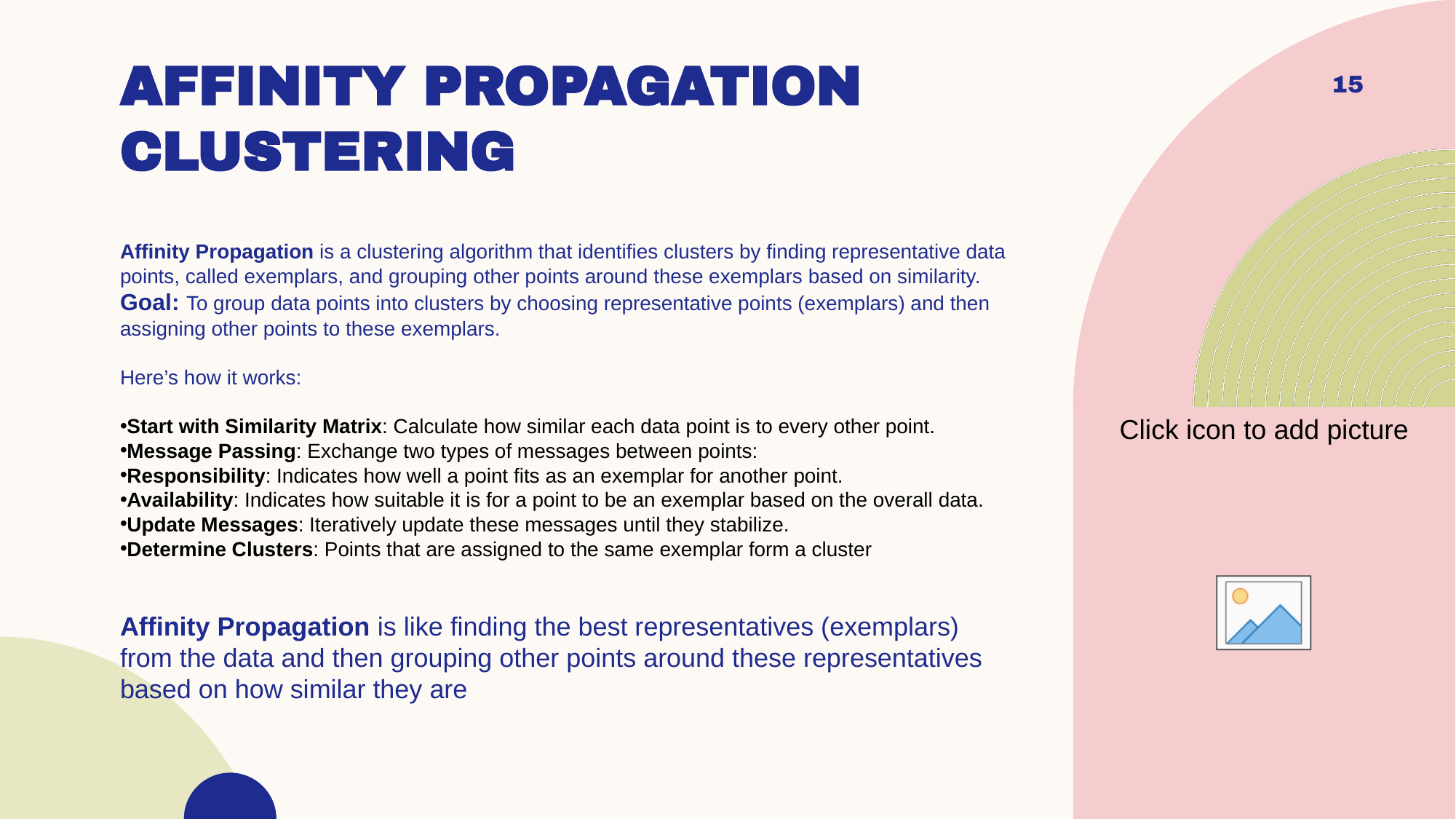

# Affinity Propagation Clustering
15

Affinity Propagation is a clustering algorithm that identifies clusters by finding representative data points, called exemplars, and grouping other points around these exemplars based on similarity.
Goal: To group data points into clusters by choosing representative points (exemplars) and then assigning other points to these exemplars.

Here’s how it works:

Start with Similarity Matrix: Calculate how similar each data point is to every other point.
Message Passing: Exchange two types of messages between points:
Responsibility: Indicates how well a point fits as an exemplar for another point.
Availability: Indicates how suitable it is for a point to be an exemplar based on the overall data.
Update Messages: Iteratively update these messages until they stabilize.
Determine Clusters: Points that are assigned to the same exemplar form a cluster

Affinity Propagation is like finding the best representatives (exemplars) from the data and then grouping other points around these representatives based on how similar they are